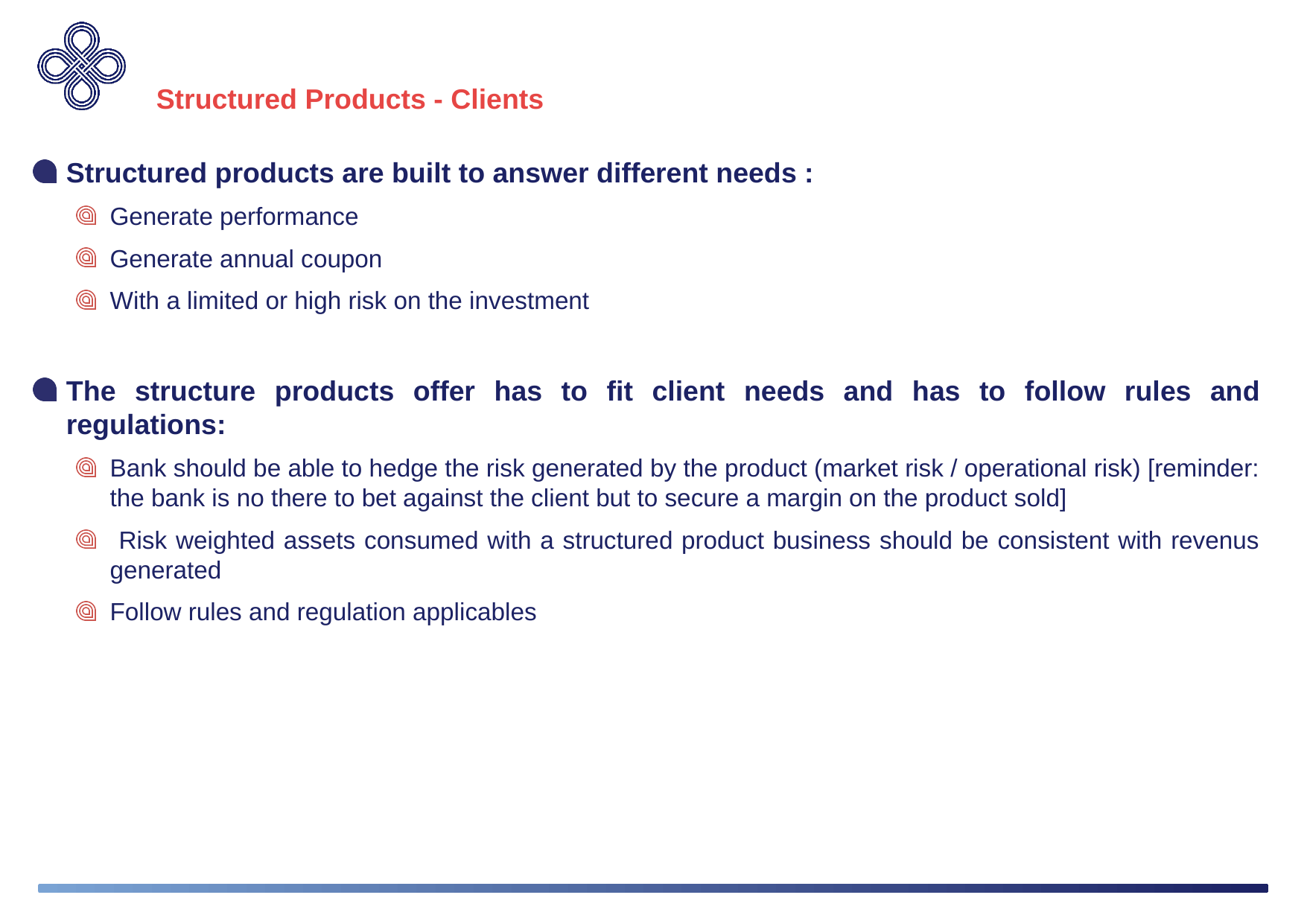

# Structured Products - Clients
Structured products are built to answer different needs :
Generate performance
Generate annual coupon
With a limited or high risk on the investment

The structure products offer has to fit client needs and has to follow rules and regulations:
Bank should be able to hedge the risk generated by the product (market risk / operational risk) [reminder: the bank is no there to bet against the client but to secure a margin on the product sold]
 Risk weighted assets consumed with a structured product business should be consistent with revenus generated
Follow rules and regulation applicables